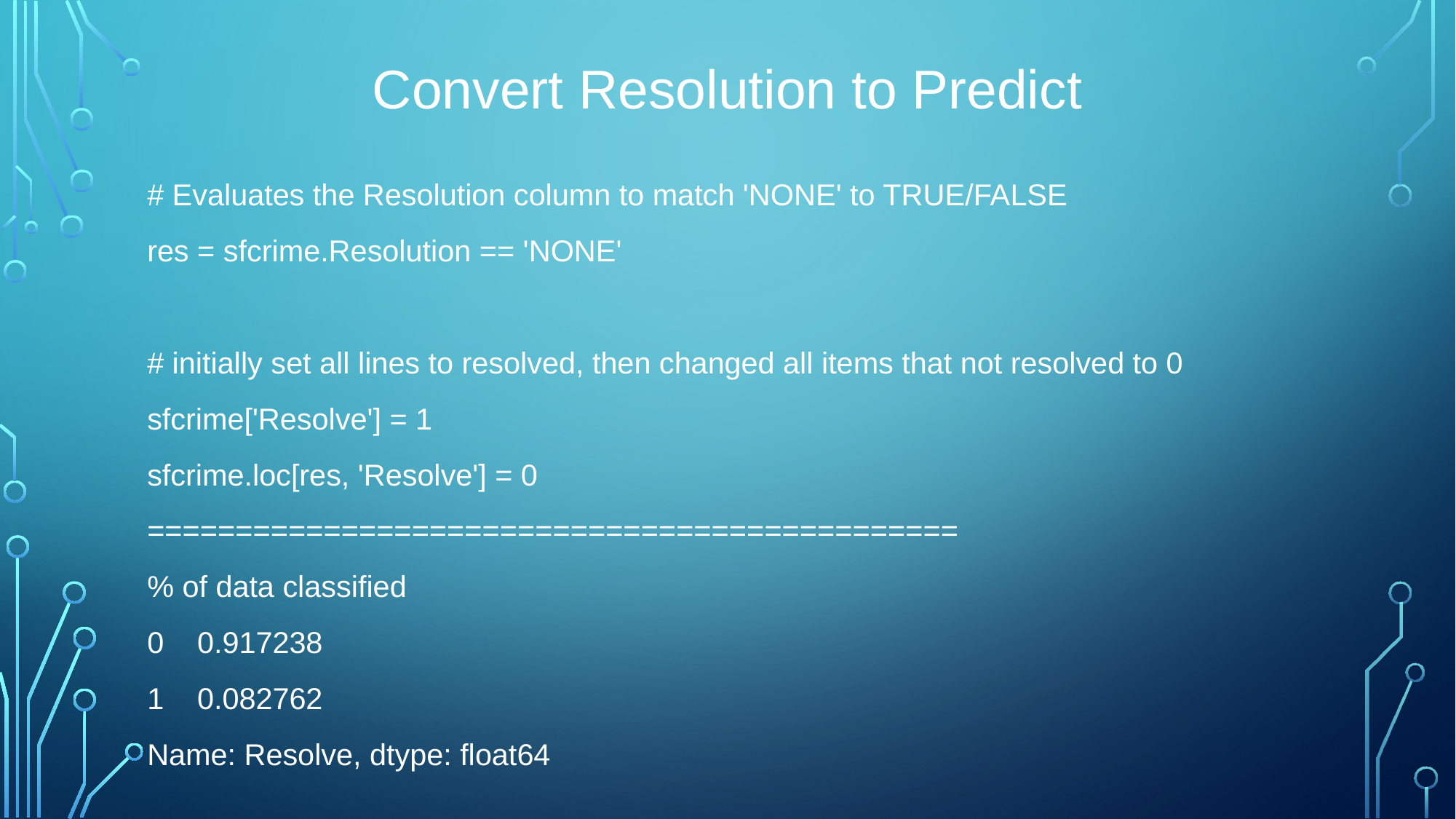

Convert Resolution to Predict
# Evaluates the Resolution column to match 'NONE' to TRUE/FALSE
res = sfcrime.Resolution == 'NONE'

# initially set all lines to resolved, then changed all items that not resolved to 0
sfcrime['Resolve'] = 1
sfcrime.loc[res, 'Resolve'] = 0
==============================================
% of data classified
0    0.917238
1    0.082762
Name: Resolve, dtype: float64